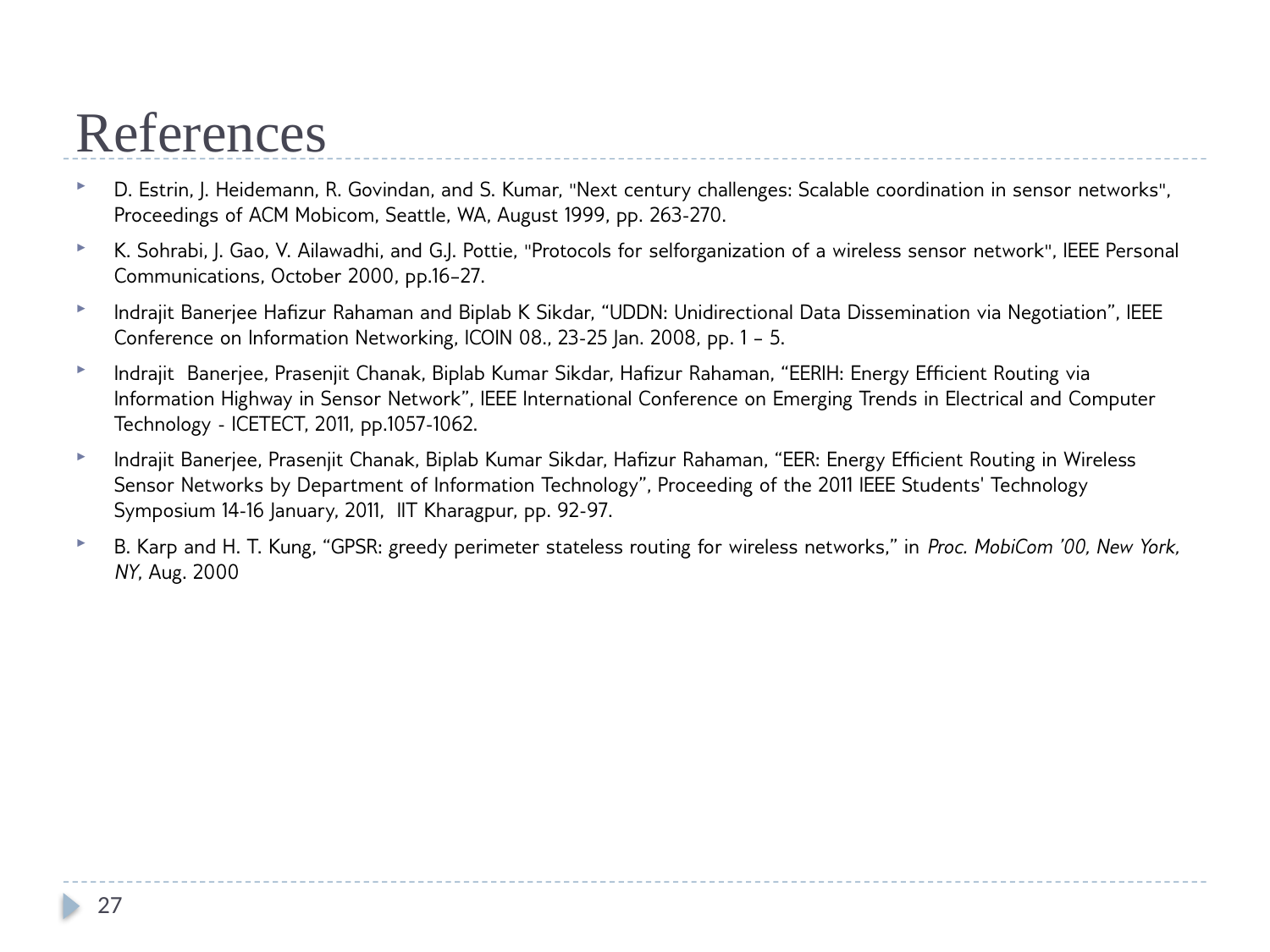

# References
D. Estrin, J. Heidemann, R. Govindan, and S. Kumar, "Next century challenges: Scalable coordination in sensor networks", Proceedings of ACM Mobicom, Seattle, WA, August 1999, pp. 263-270.
K. Sohrabi, J. Gao, V. Ailawadhi, and G.J. Pottie, "Protocols for selforganization of a wireless sensor network", IEEE Personal Communications, October 2000, pp.16–27.
Indrajit Banerjee Hafizur Rahaman and Biplab K Sikdar, “UDDN: Unidirectional Data Dissemination via Negotiation”, IEEE Conference on Information Networking, ICOIN 08., 23-25 Jan. 2008, pp. 1 – 5.
Indrajit  Banerjee, Prasenjit Chanak, Biplab Kumar Sikdar, Hafizur Rahaman, “EERIH: Energy Efficient Routing via Information Highway in Sensor Network”, IEEE International Conference on Emerging Trends in Electrical and Computer Technology - ICETECT, 2011, pp.1057-1062.
Indrajit Banerjee, Prasenjit Chanak, Biplab Kumar Sikdar, Hafizur Rahaman, “EER: Energy Efficient Routing in Wireless Sensor Networks by Department of Information Technology”, Proceeding of the 2011 IEEE Students' Technology Symposium 14-16 January, 2011,  IIT Kharagpur, pp. 92-97.
B. Karp and H. T. Kung, “GPSR: greedy perimeter stateless routing for wireless networks,” in Proc. MobiCom ’00, New York, NY, Aug. 2000

27